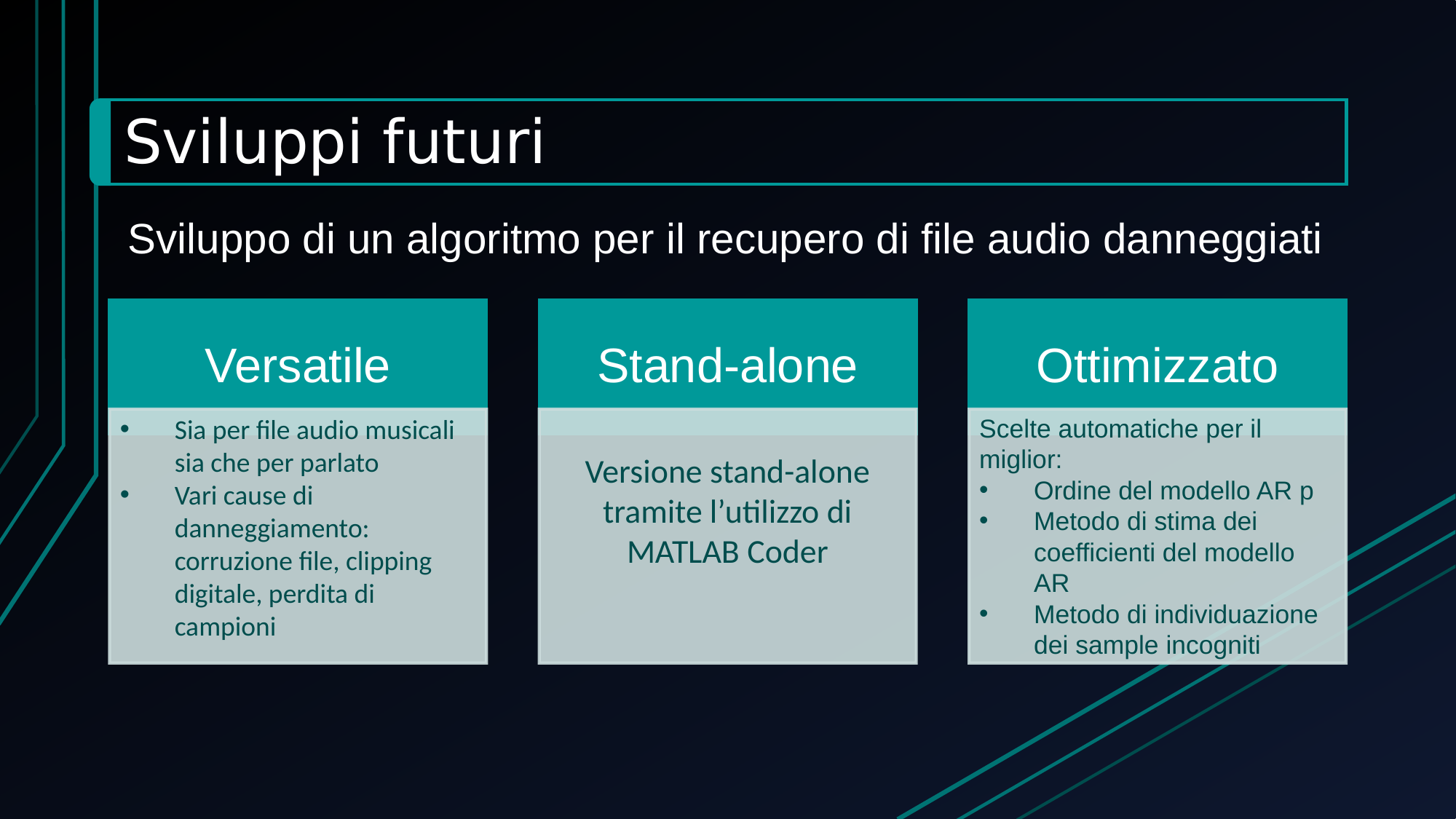

# Sviluppi futuri

Sviluppo di un algoritmo per il recupero di file audio danneggiati
Versatile
Stand-alone
Ottimizzato
Sia per file audio musicali sia che per parlato
Vari cause di danneggiamento: corruzione file, clipping digitale, perdita di campioni
Scelte automatiche per il miglior:
Ordine del modello AR p
Metodo di stima dei coefficienti del modello AR
Metodo di individuazione dei sample incogniti
Versione stand-alone tramite l’utilizzo di Matlab Coder